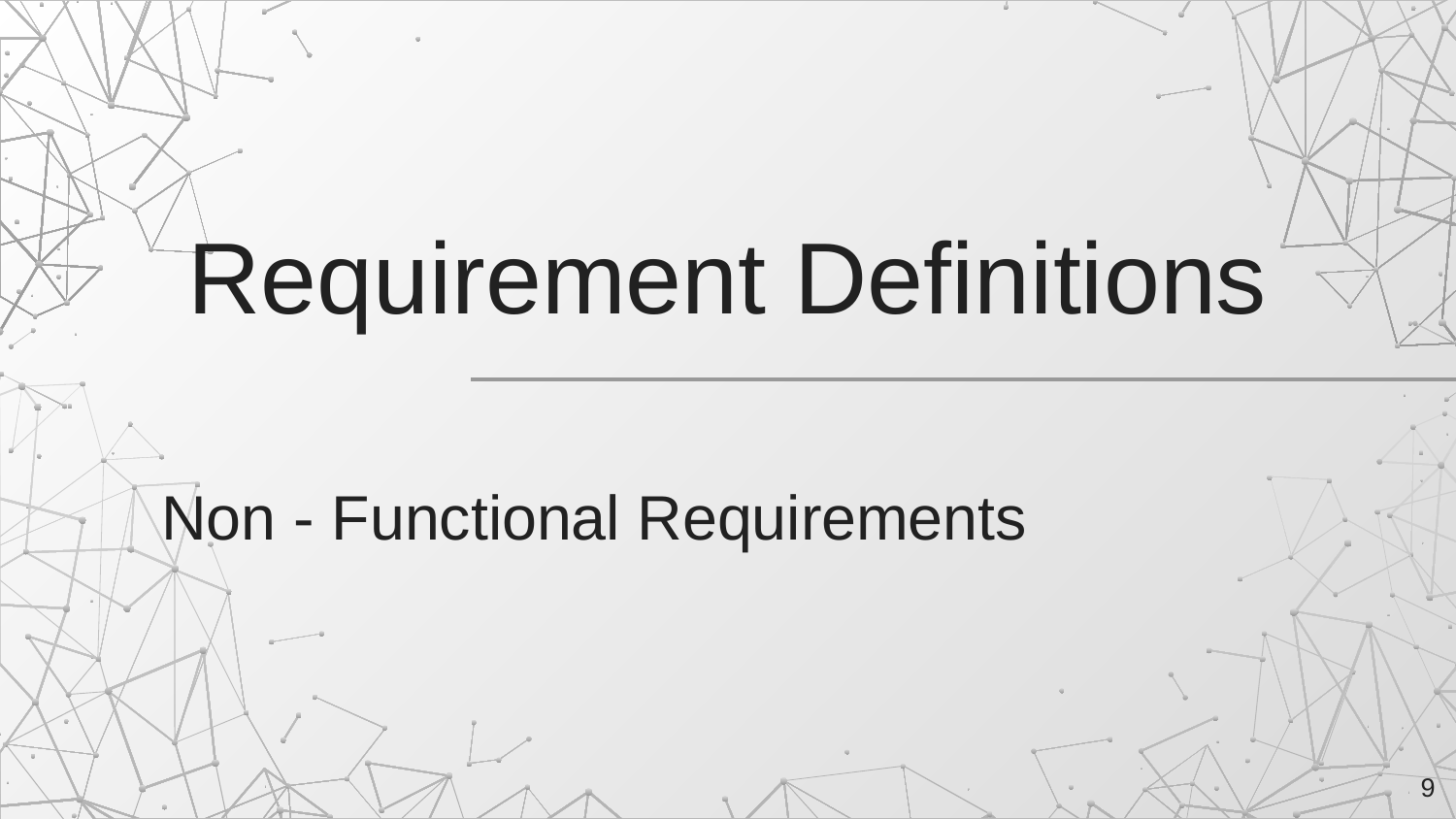

# Requirement Definitions

Non - Functional Requirements
9